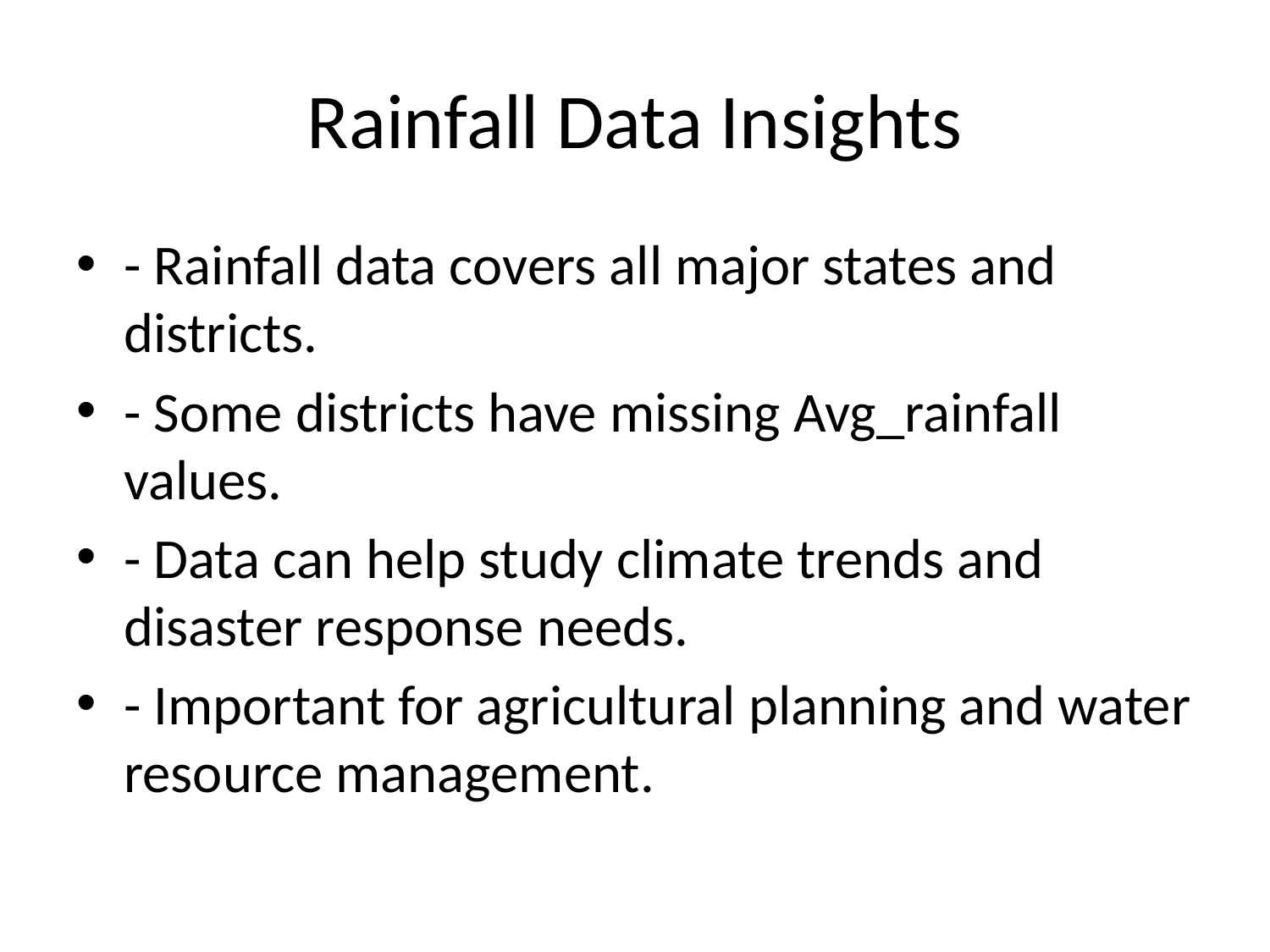

# Rainfall Data Insights
- Rainfall data covers all major states and districts.
- Some districts have missing Avg_rainfall values.
- Data can help study climate trends and disaster response needs.
- Important for agricultural planning and water resource management.